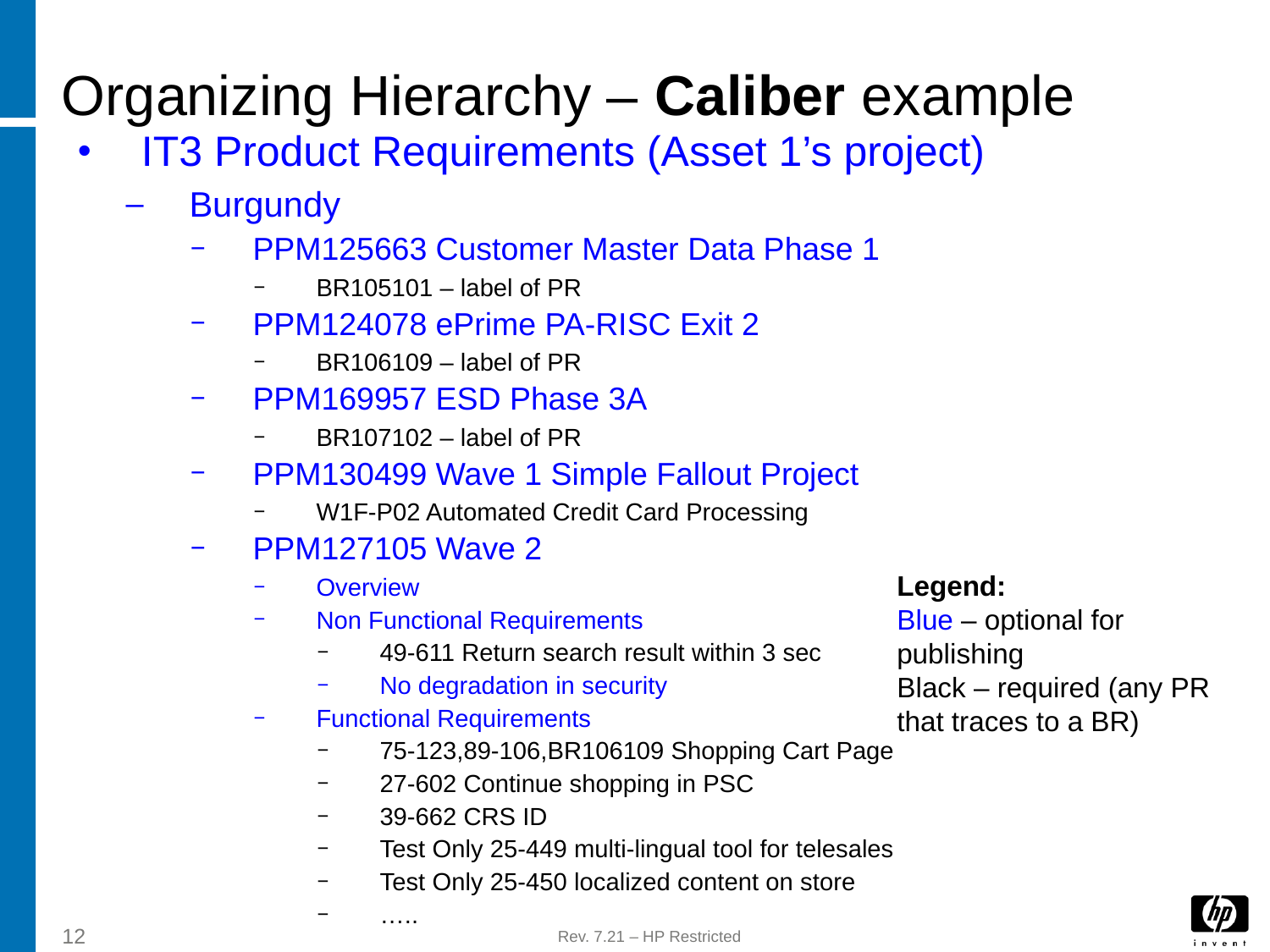

# Organizing Hierarchy – Caliber example
IT3 Product Requirements (Asset 1’s project)
Burgundy
PPM125663 Customer Master Data Phase 1
BR105101 – label of PR
PPM124078 ePrime PA-RISC Exit 2
BR106109 – label of PR
PPM169957 ESD Phase 3A
BR107102 – label of PR
PPM130499 Wave 1 Simple Fallout Project
W1F-P02 Automated Credit Card Processing
PPM127105 Wave 2
Overview
Non Functional Requirements
49-611 Return search result within 3 sec
No degradation in security
Functional Requirements
75-123,89-106,BR106109 Shopping Cart Page
27-602 Continue shopping in PSC
39-662 CRS ID
Test Only 25-449 multi-lingual tool for telesales
Test Only 25-450 localized content on store
…..
Legend:
Blue – optional for publishing
Black – required (any PR
that traces to a BR)
12
Rev. 7.21 – HP Restricted